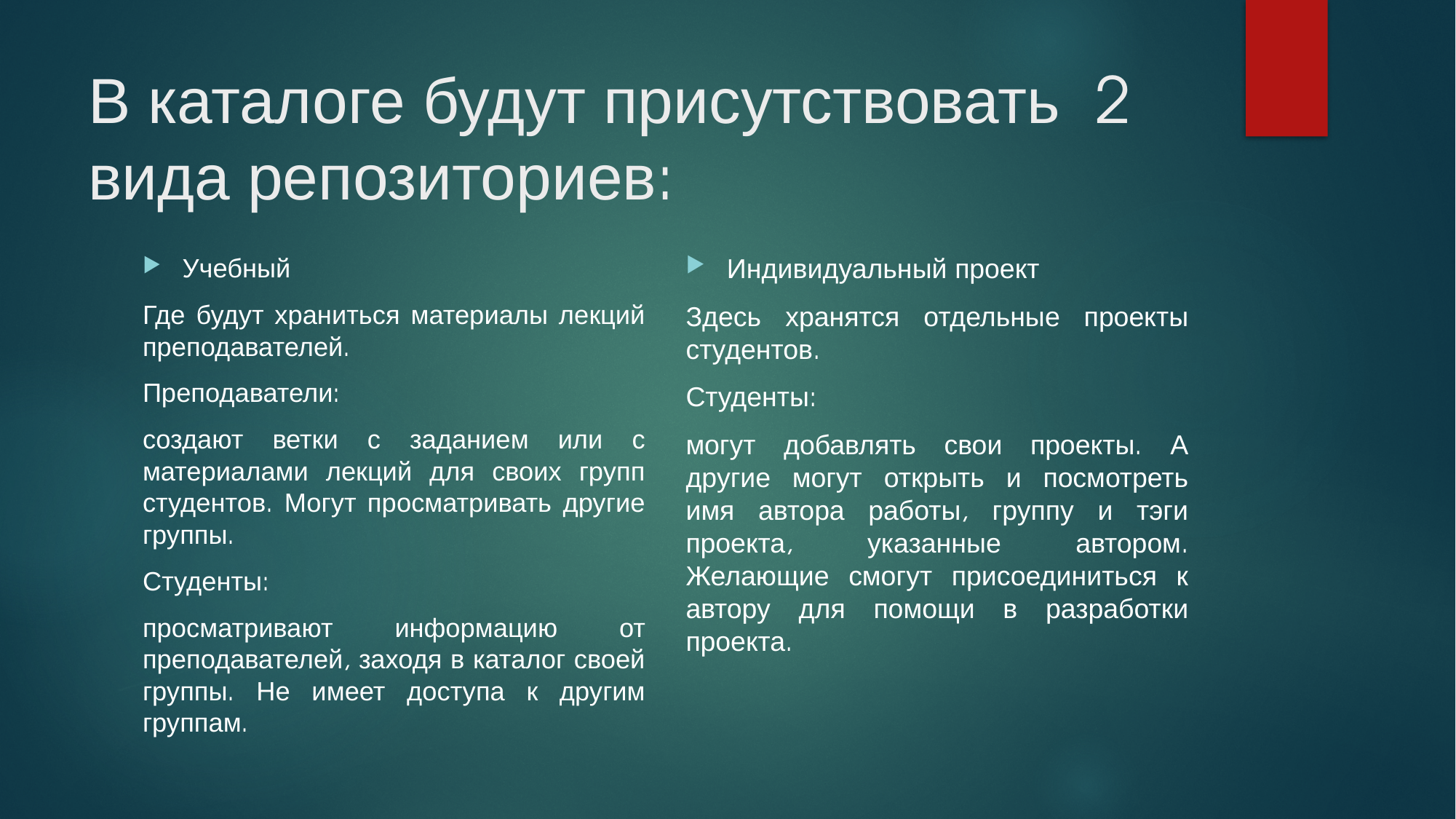

# В каталоге будут присутствовать  2 вида репозиториев:
Индивидуальный проект
Здесь хранятся отдельные проекты студентов.
Студенты:
могут добавлять свои проекты. А другие могут открыть и посмотреть имя автора работы, группу и тэги проекта, указанные автором. Желающие смогут присоединиться к автору для помощи в разработки проекта.
Учебный
Где будут храниться материалы лекций преподавателей.
Преподаватели:
создают ветки с заданием или с материалами лекций для своих групп студентов. Могут просматривать другие группы.
Студенты:
просматривают информацию от преподавателей, заходя в каталог своей группы. Не имеет доступа к другим группам.